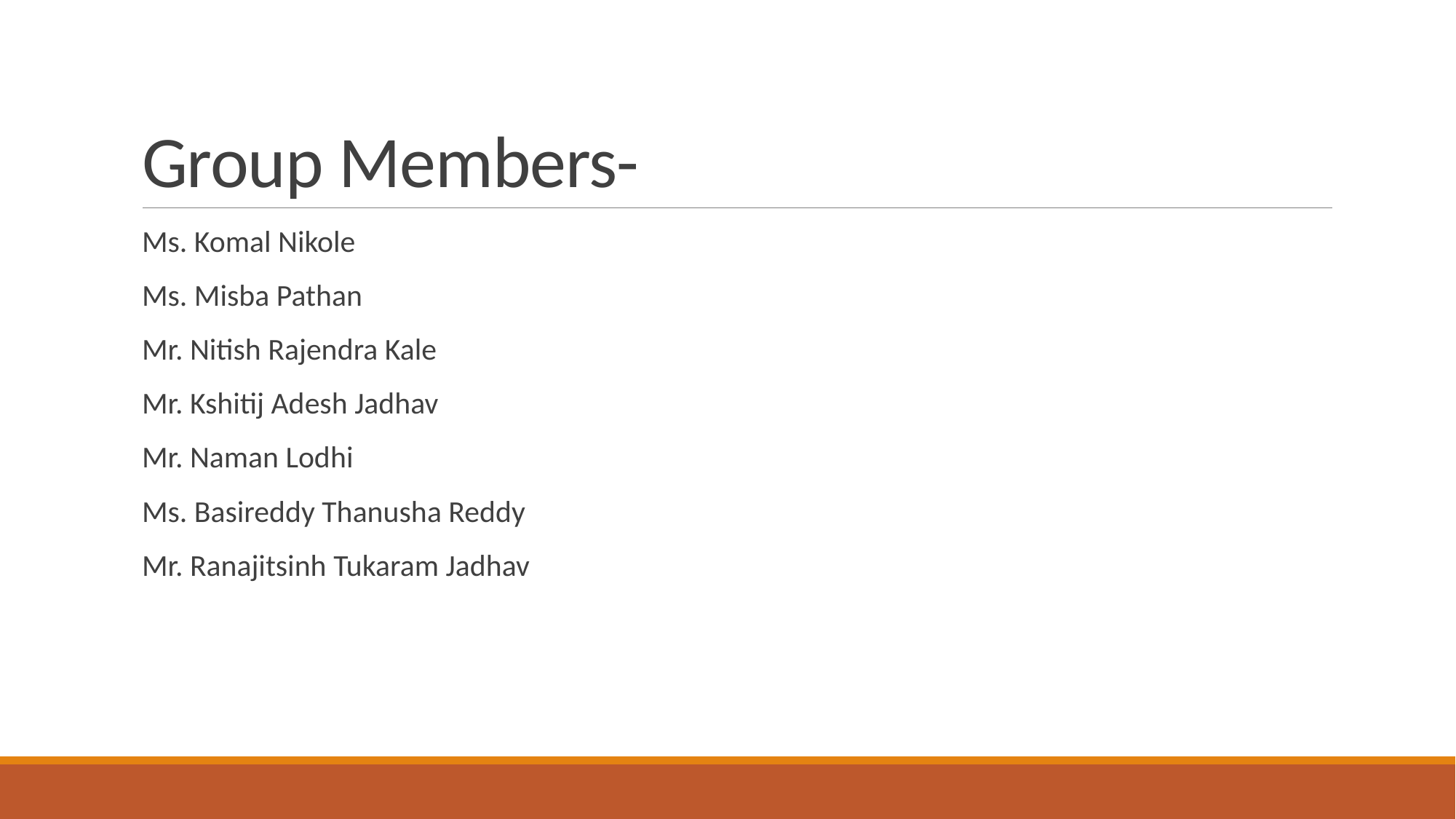

# Group Members-
Ms. Komal Nikole
Ms. Misba Pathan
Mr. Nitish Rajendra Kale
Mr. Kshitij Adesh Jadhav
Mr. Naman Lodhi
Ms. Basireddy Thanusha Reddy
Mr. Ranajitsinh Tukaram Jadhav